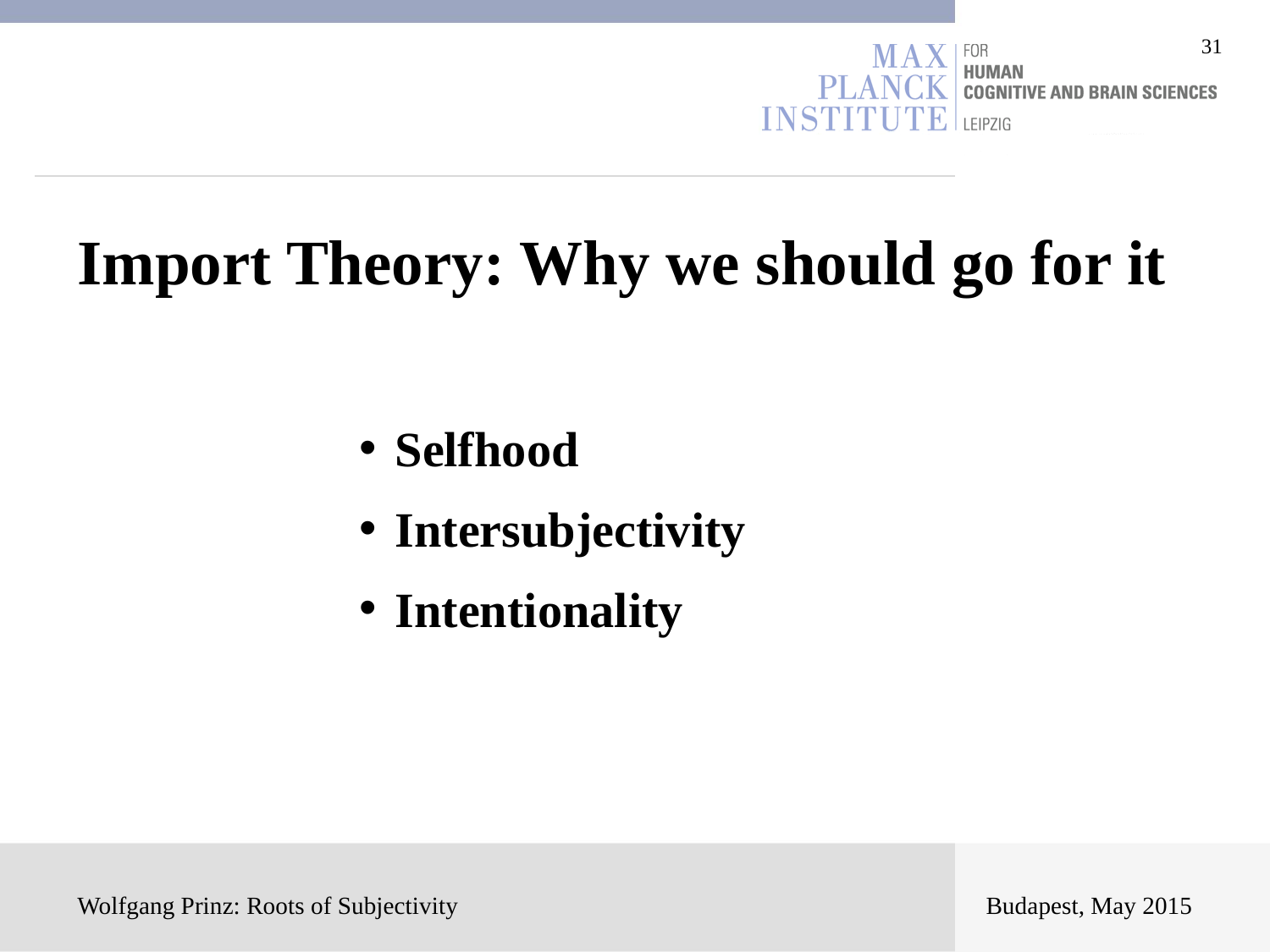

Import Theory: Why we should go for it
Selfhood
Intersubjectivity
Intentionality